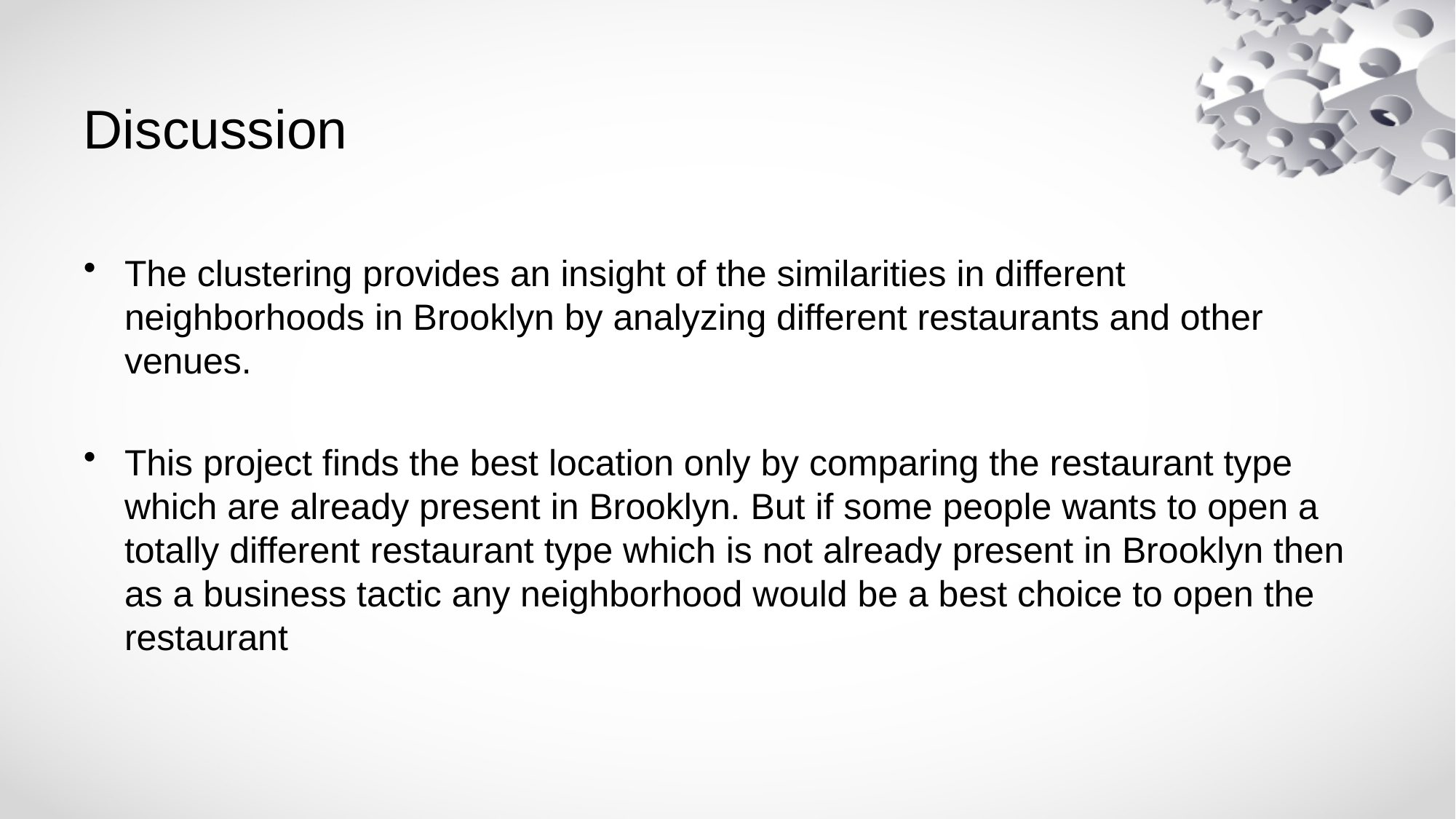

# Discussion
The clustering provides an insight of the similarities in different neighborhoods in Brooklyn by analyzing different restaurants and other venues.

This project finds the best location only by comparing the restaurant type which are already present in Brooklyn. But if some people wants to open a totally different restaurant type which is not already present in Brooklyn then as a business tactic any neighborhood would be a best choice to open the restaurant